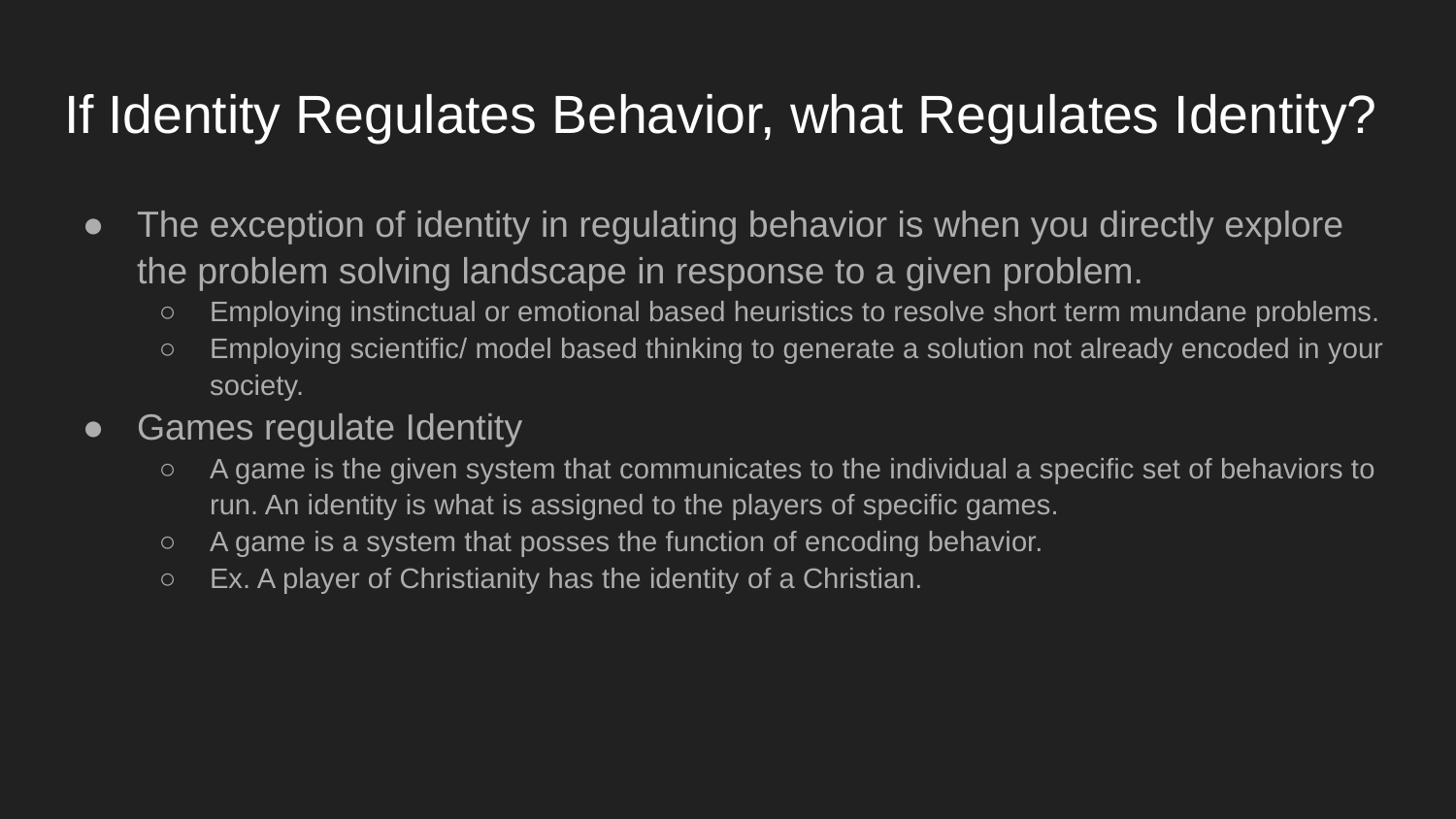

# If Identity Regulates Behavior, what Regulates Identity?
The exception of identity in regulating behavior is when you directly explore the problem solving landscape in response to a given problem.
Employing instinctual or emotional based heuristics to resolve short term mundane problems.
Employing scientific/ model based thinking to generate a solution not already encoded in your society.
Games regulate Identity
A game is the given system that communicates to the individual a specific set of behaviors to run. An identity is what is assigned to the players of specific games.
A game is a system that posses the function of encoding behavior.
Ex. A player of Christianity has the identity of a Christian.